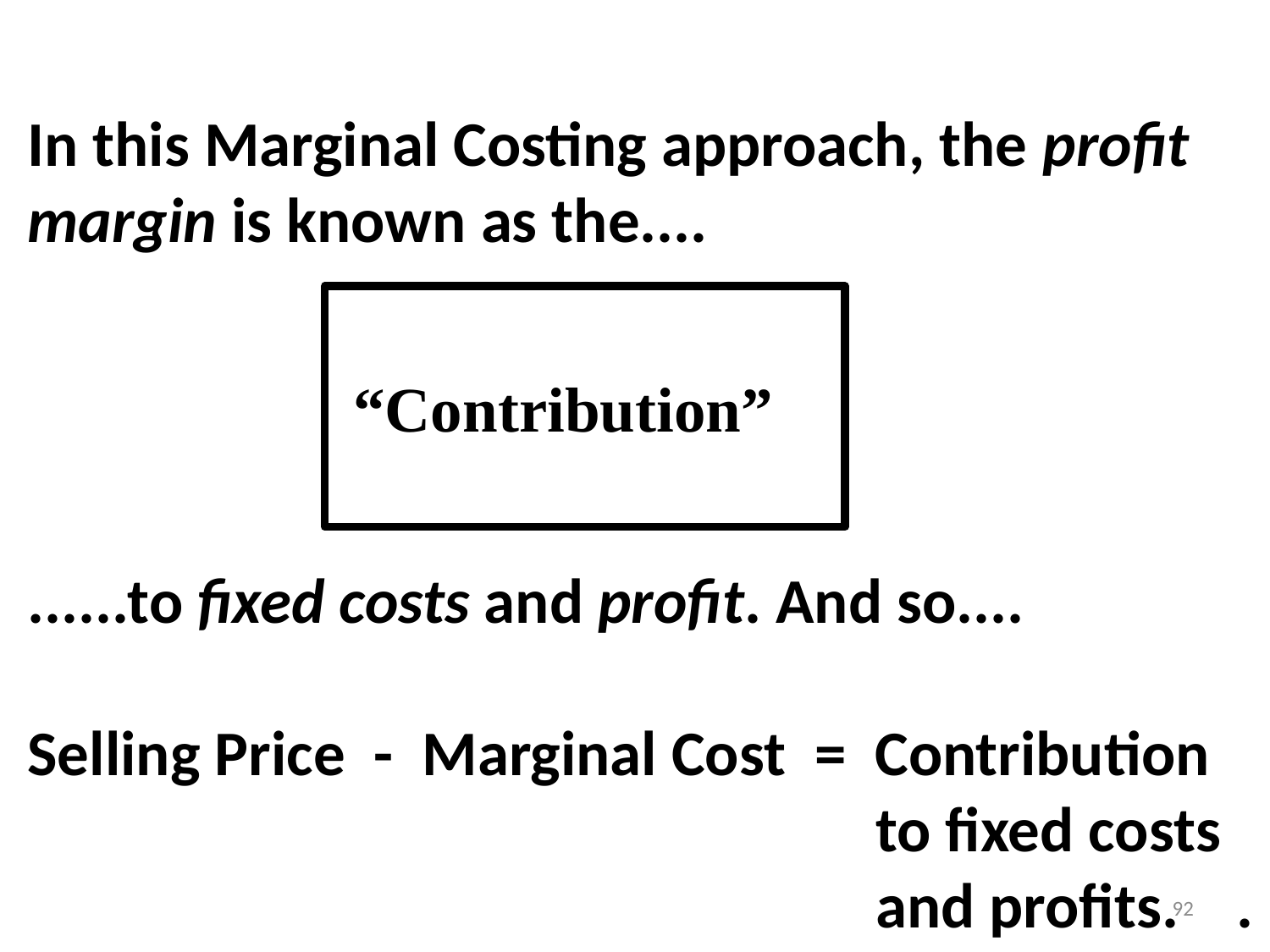

In this Marginal Costing approach, the profit margin is known as the....

......to fixed costs and profit. And so....

Selling Price  -  Marginal Cost  =  Contribution
						      to fixed costs
						      and profits.    .

 “Contribution”

92